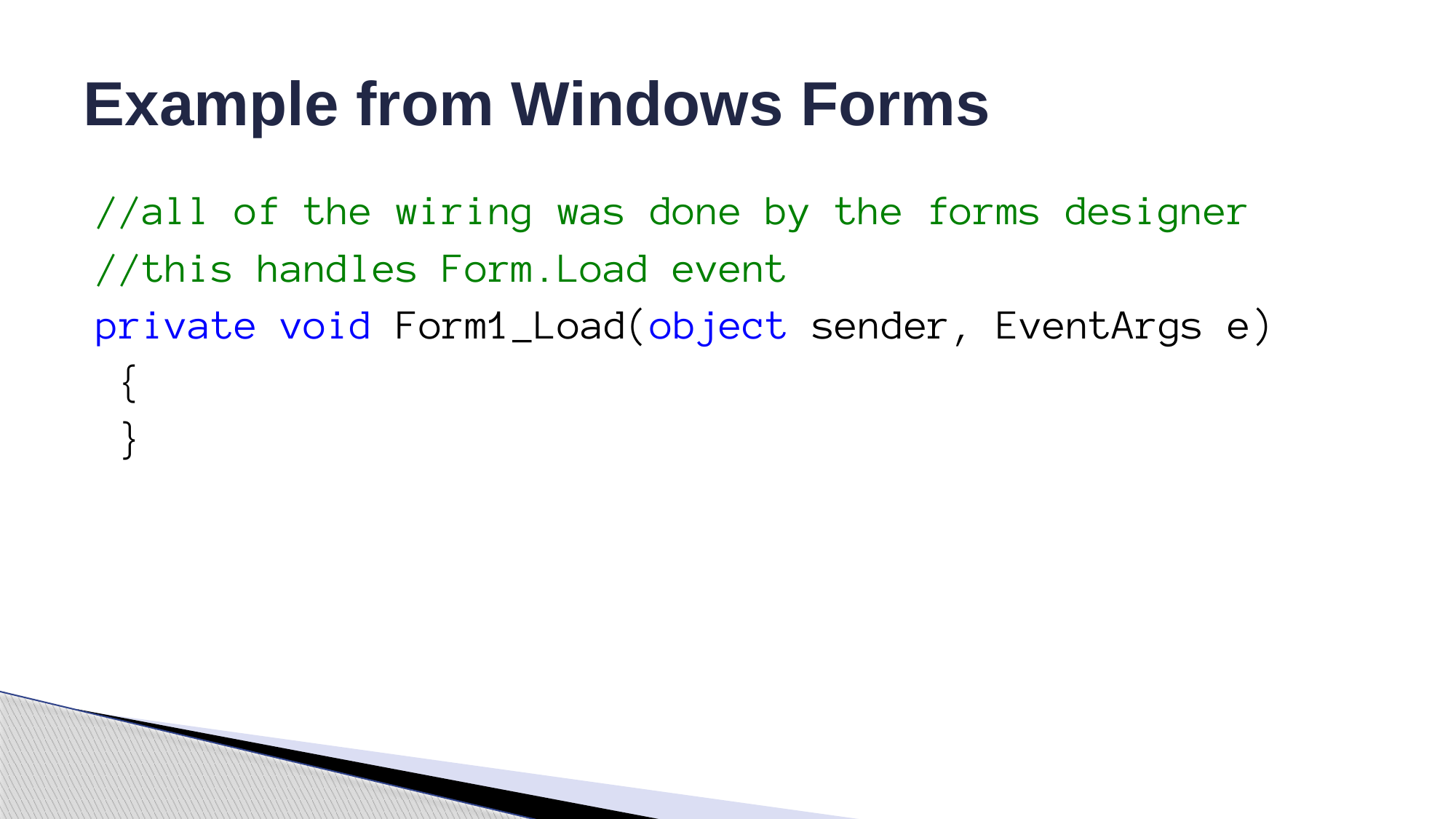

# Example from Windows Forms
//all of the wiring was done by the forms designer
//this handles Form.Load event
private void Form1_Load(object sender, EventArgs e)
 {
 }